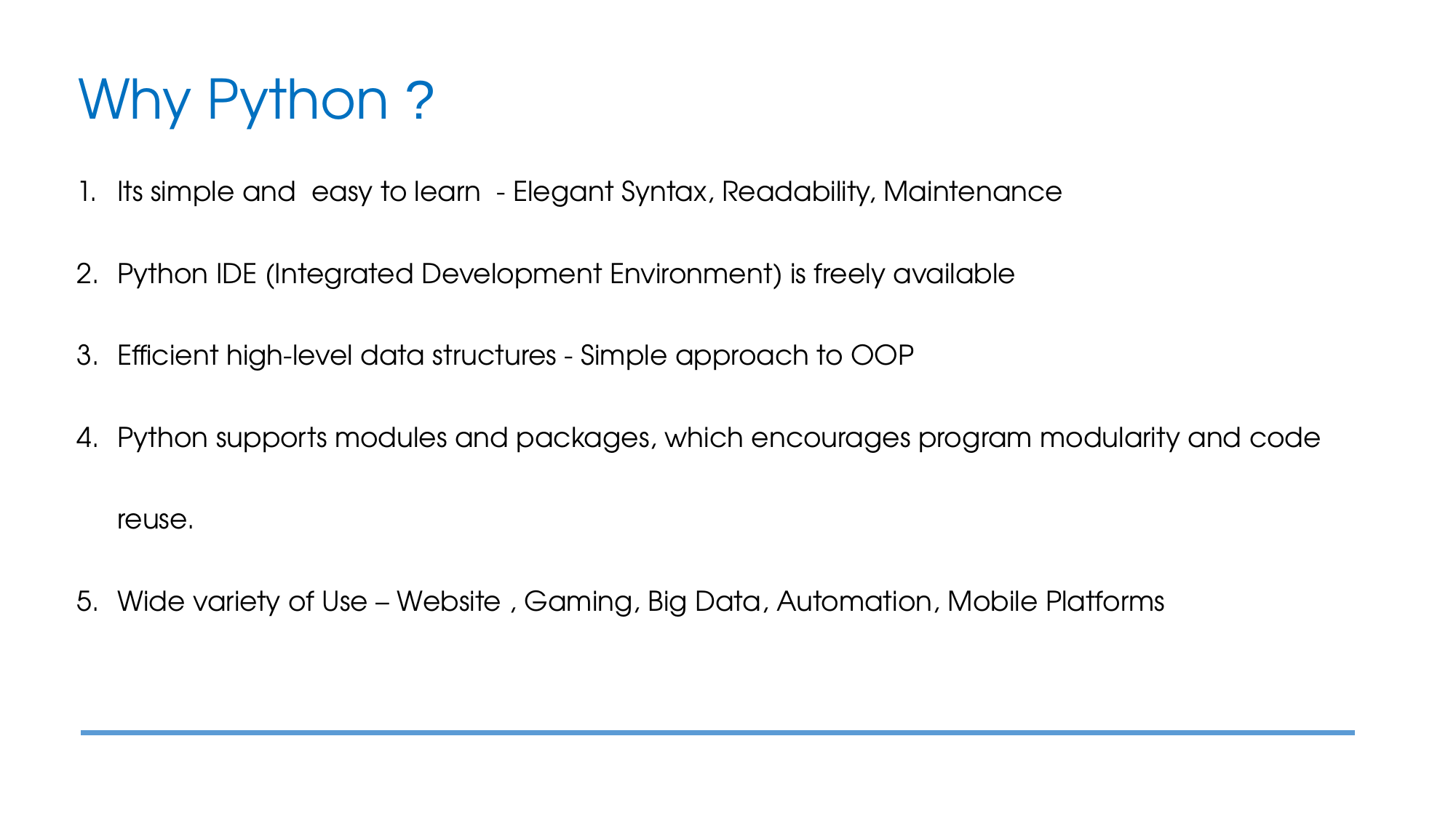

Why Python ?
Its simple and  easy to learn  - Elegant Syntax, Readability, Maintenance
Python IDE (Integrated Development Environment) is freely available
Efficient high-level data structures - Simple approach to OOP
Python supports modules and packages, which encourages program modularity and code reuse.
Wide variety of Use – Website , Gaming, Big Data, Automation, Mobile Platforms